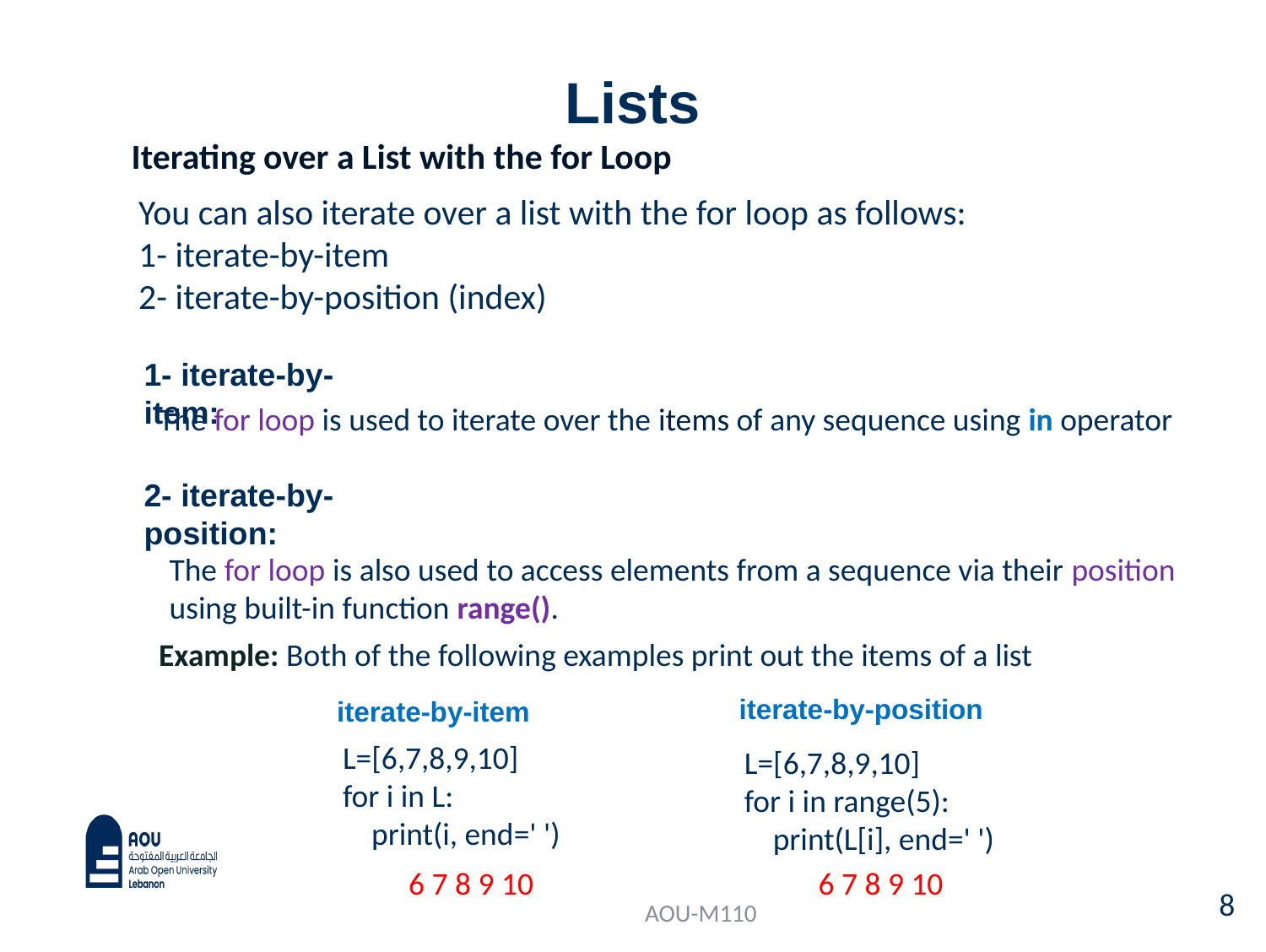

# Lists
Iterating over a List with the for Loop
You can also iterate over a list with the for loop as follows:
1- iterate-by-item
2- iterate-by-position (index)
1- iterate-by-item:
The for loop is used to iterate over the items of any sequence using in operator
2- iterate-by-position:
The for loop is also used to access elements from a sequence via their position using built-in function range().
Example: Both of the following examples print out the items of a list
iterate-by-position
iterate-by-item
L=[6,7,8,9,10]
for i in L:
    print(i, end=' ')
L=[6,7,8,9,10]
for i in range(5):
    print(L[i], end=' ')
6 7 8 9 10
6 7 8 9 10
8
AOU-M110